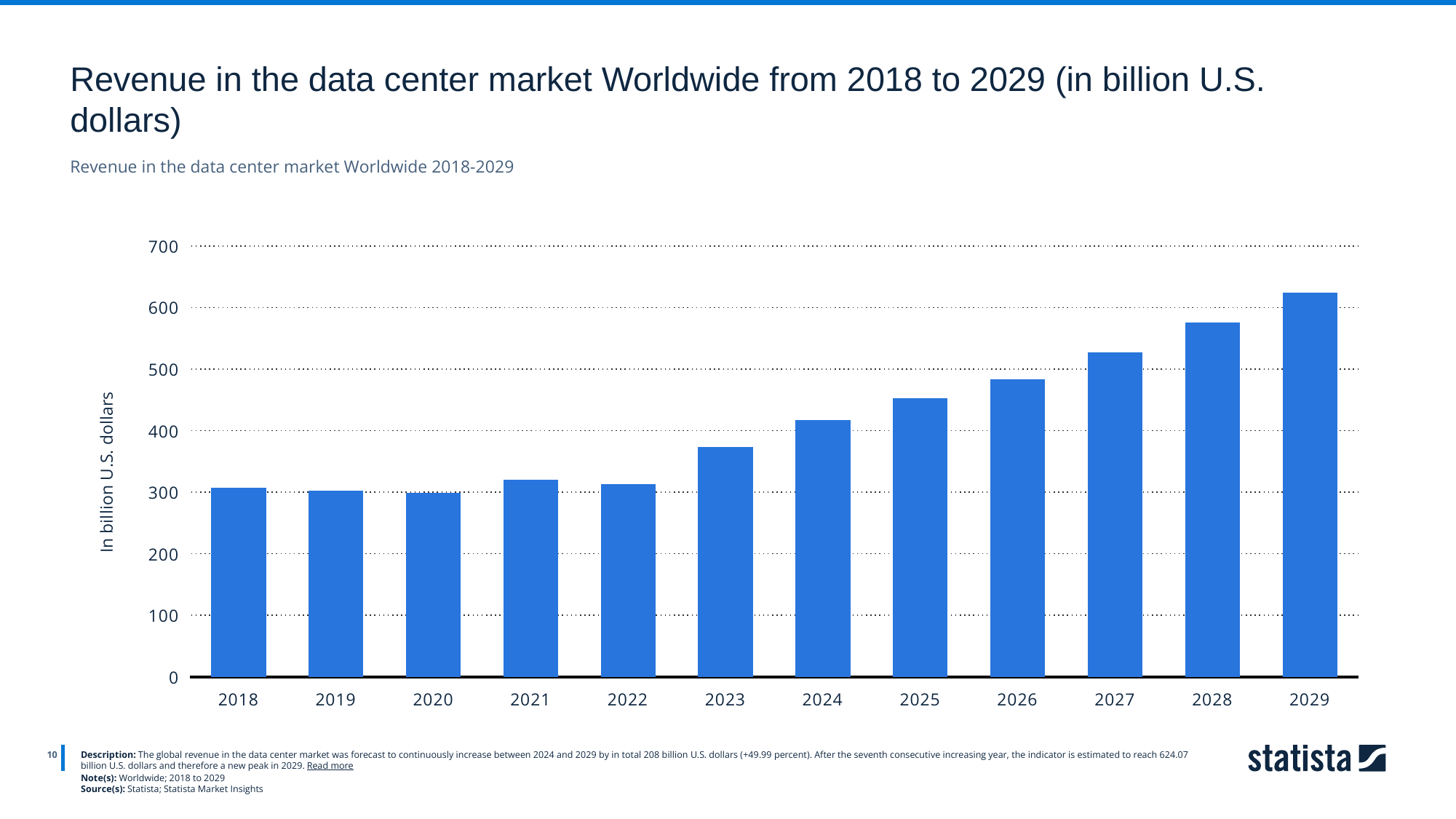

Revenue in the data center market Worldwide from 2018 to 2029 (in billion U.S. dollars)
Revenue in the data center market Worldwide 2018-2029

### Chart

| Category | Column 1 |
|---|---|
| 2018 | 306.43 |
| 2019 | 301.4 |
| 2020 | 298.28 |
| 2021 | 319.34 |
| 2022 | 312.3 |
| 2023 | 372.78 |
| 2024 | 416.09 |
| 2025 | 452.53 |
| 2026 | 483.24 |
| 2027 | 526.98 |
| 2028 | 575.23 |
| 2029 | 624.07 |
10
Description: The global revenue in the data center market was forecast to continuously increase between 2024 and 2029 by in total 208 billion U.S. dollars (+49.99 percent). After the seventh consecutive increasing year, the indicator is estimated to reach 624.07 billion U.S. dollars and therefore a new peak in 2029. Read more
Note(s): Worldwide; 2018 to 2029
Source(s): Statista; Statista Market Insights